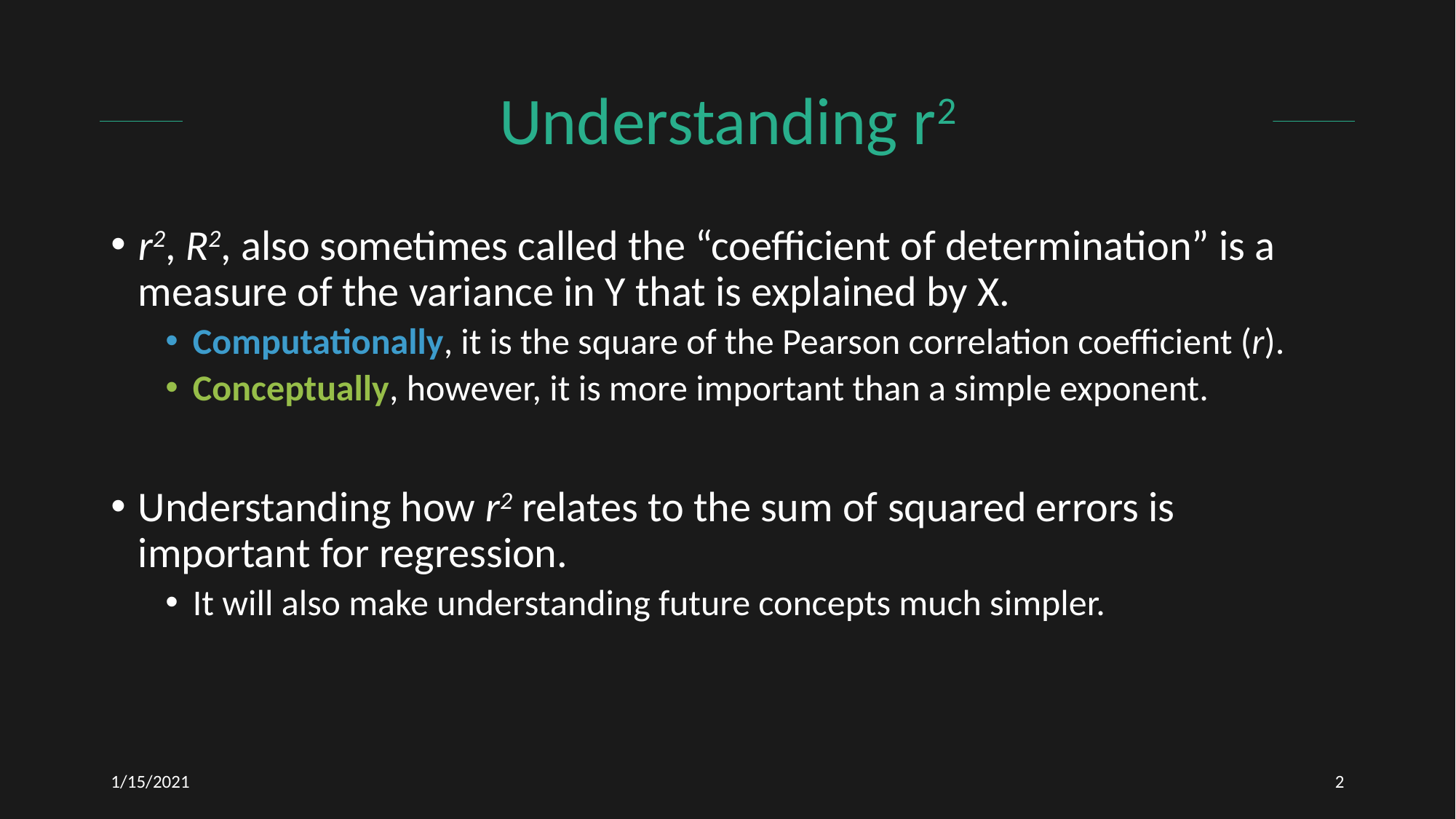

# Understanding r2
r2, R2, also sometimes called the “coefficient of determination” is a measure of the variance in Y that is explained by X.
Computationally, it is the square of the Pearson correlation coefficient (r).
Conceptually, however, it is more important than a simple exponent.

Understanding how r2 relates to the sum of squared errors is important for regression.
It will also make understanding future concepts much simpler.
1/15/2021
2